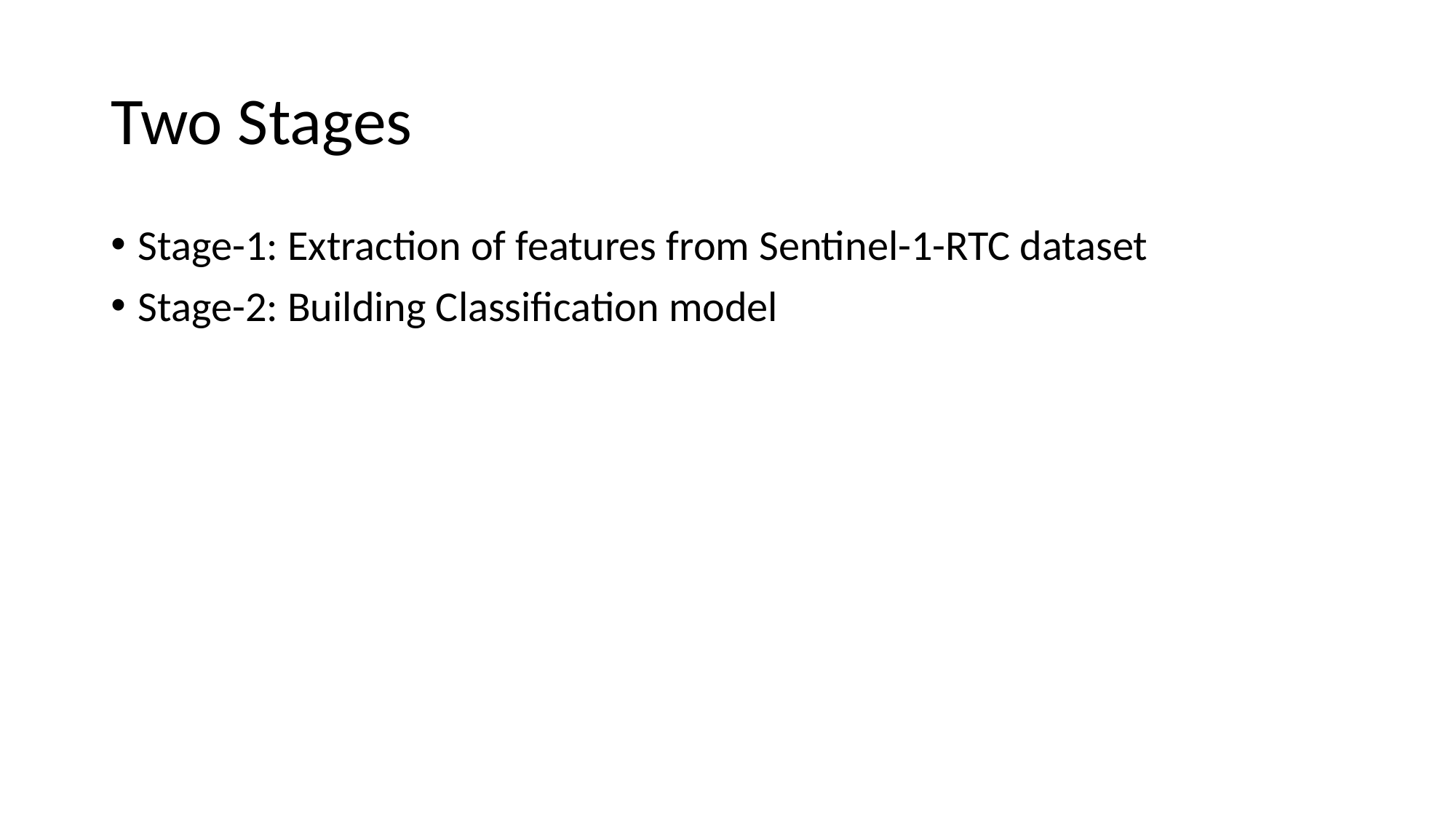

# Two Stages
Stage-1: Extraction of features from Sentinel-1-RTC dataset
Stage-2: Building Classification model